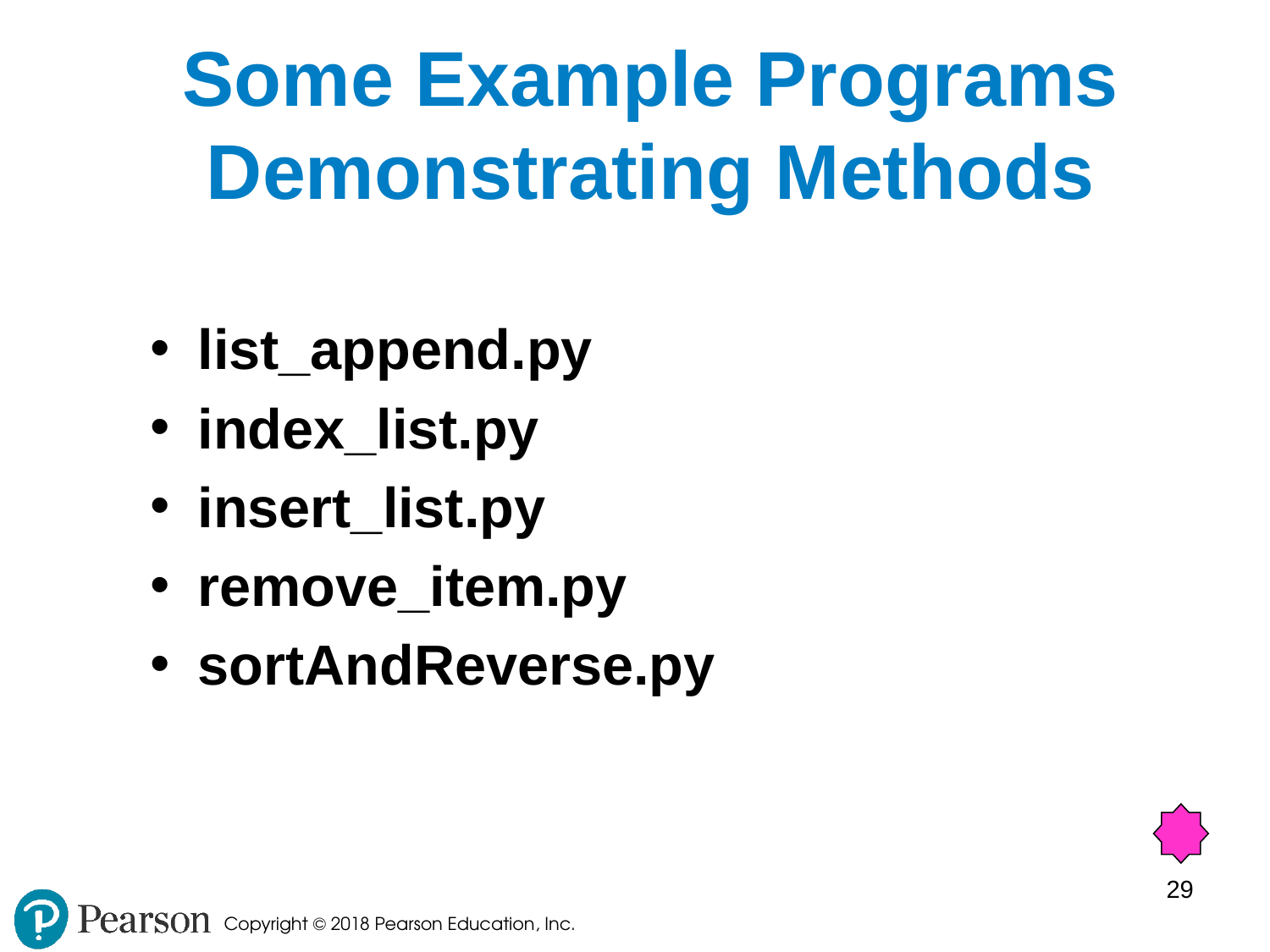

# Some Example Programs Demonstrating Methods
list_append.py
index_list.py
insert_list.py
remove_item.py
sortAndReverse.py

29